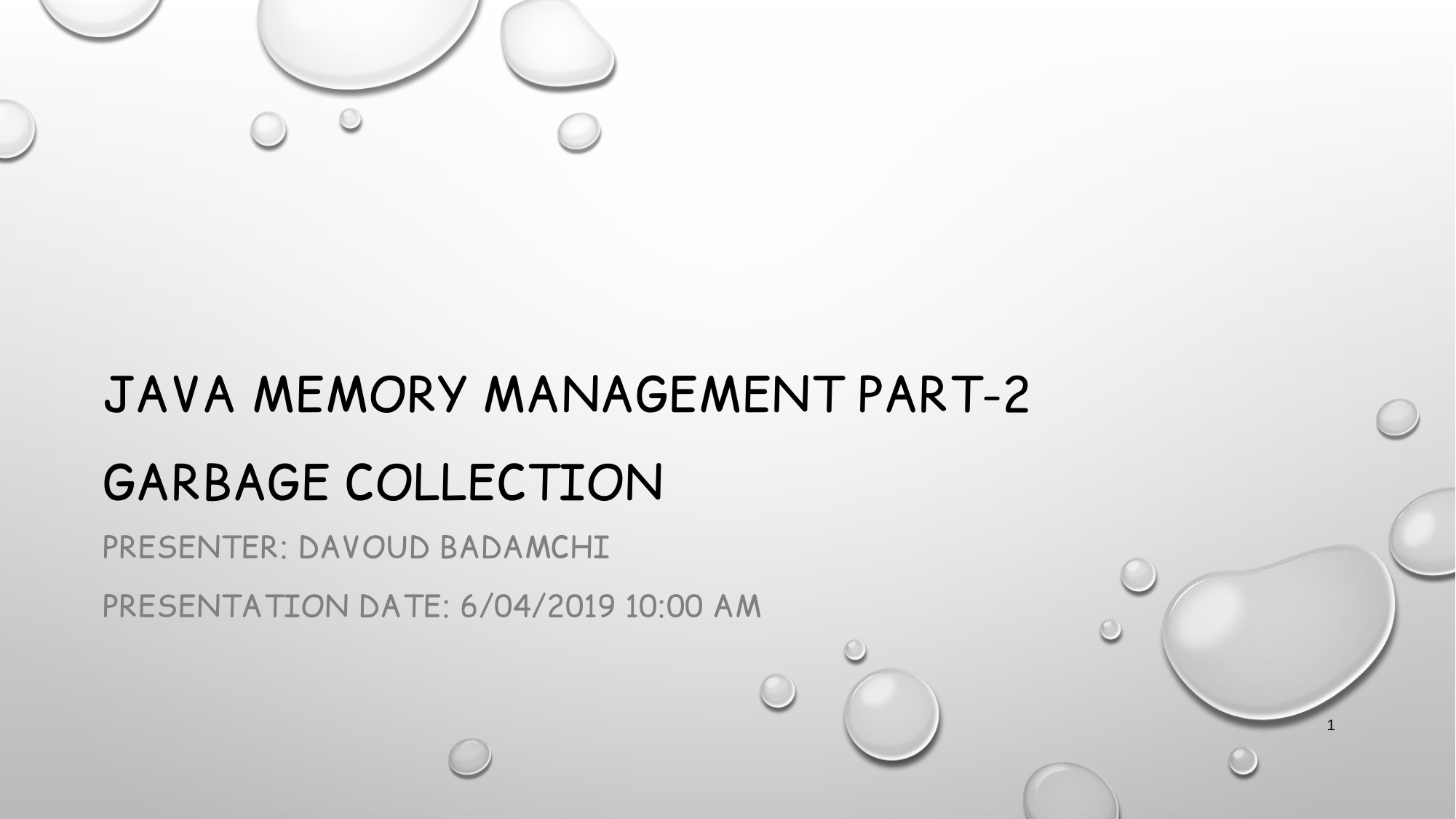

# JAVA MEMORY MANAGEMENT PART-2 Garbage Collection
Presenter: Davoud Badamchi
Presentation Date: 6/04/2019 10:00 am
1